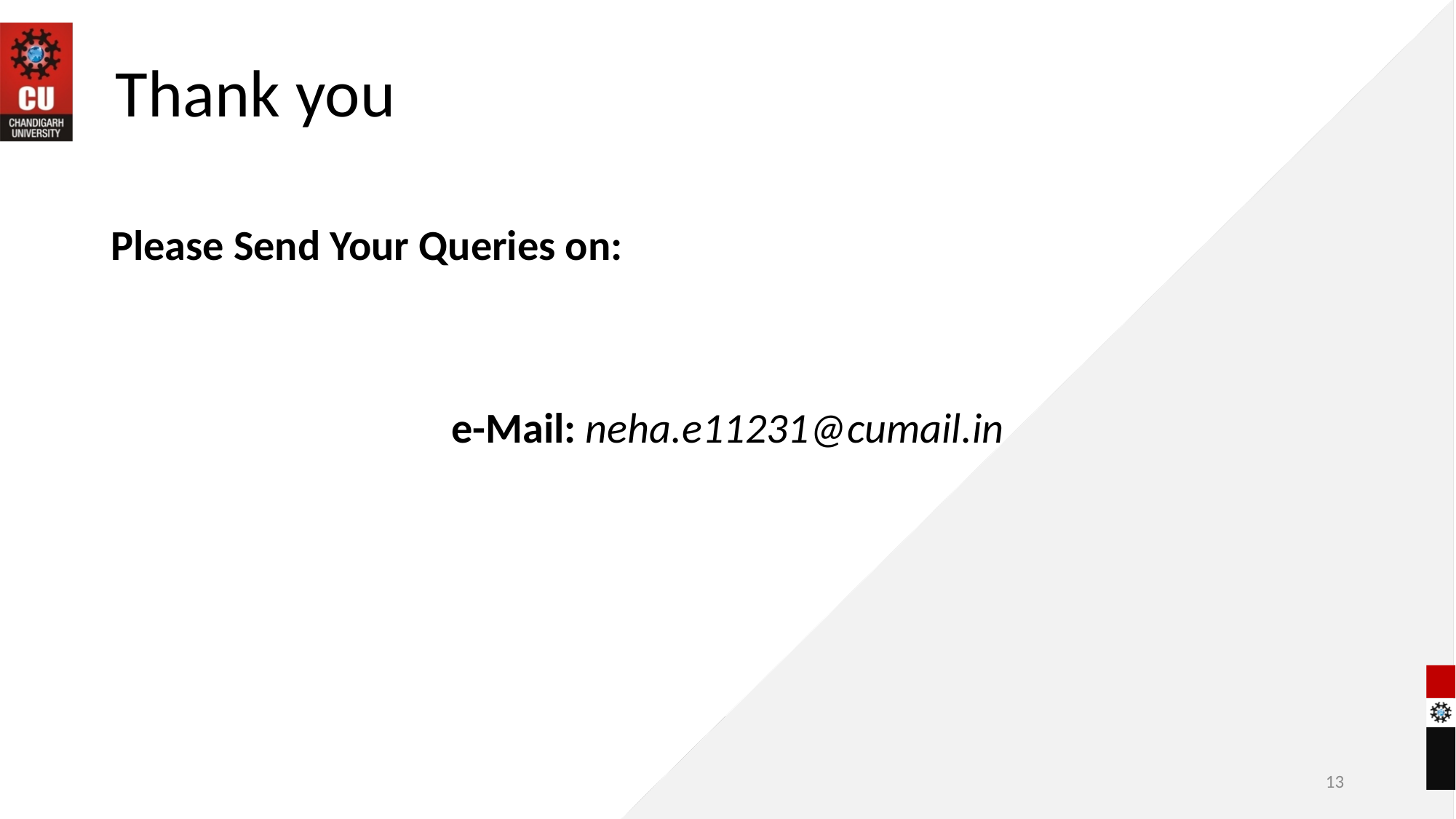

# Thank you
Please Send Your Queries on:

e-Mail: neha.e11231@cumail.in
13